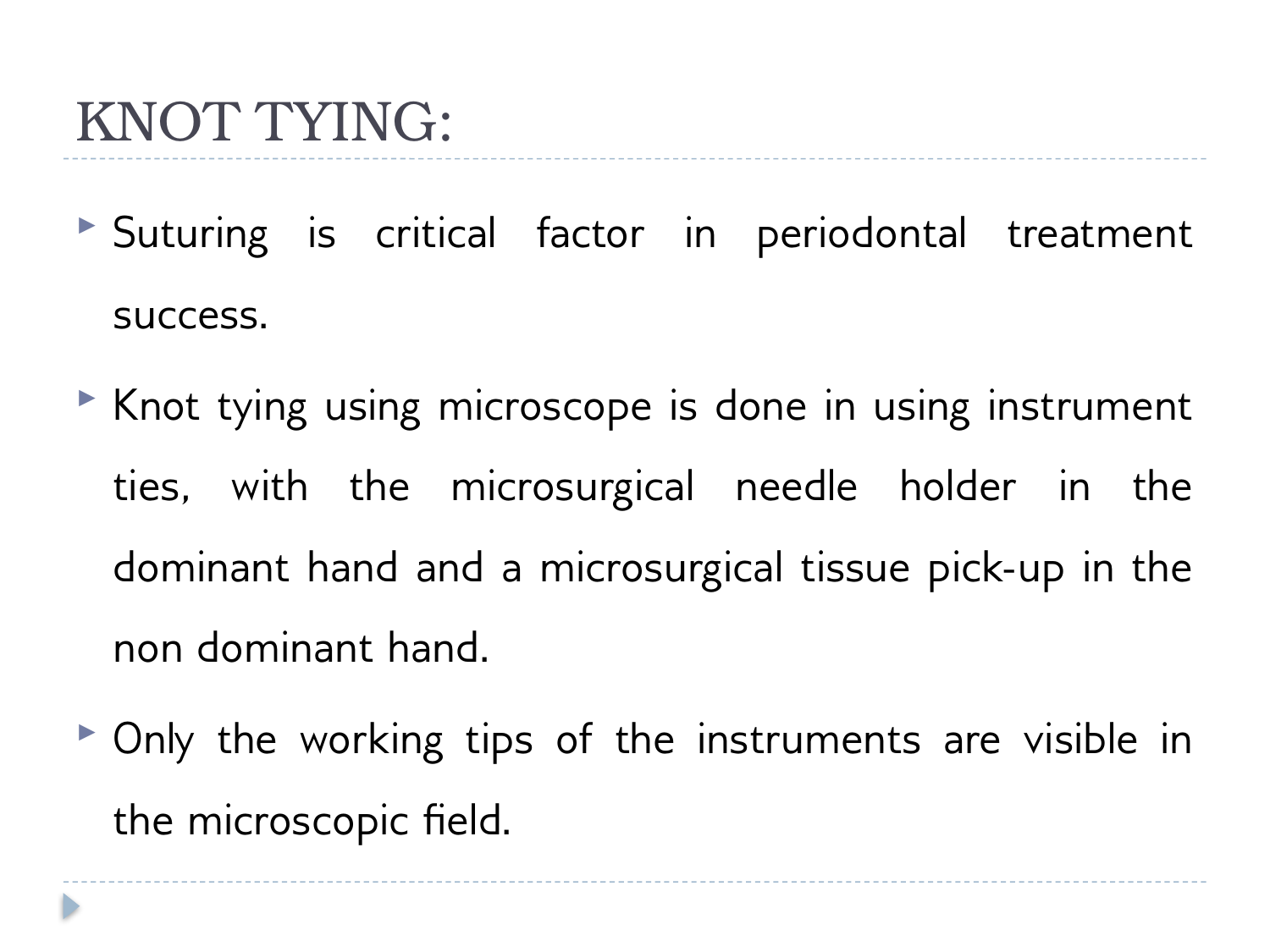

# KNOT TYING:
Suturing is critical factor in periodontal treatment success.
Knot tying using microscope is done in using instrument ties, with the microsurgical needle holder in the dominant hand and a microsurgical tissue pick-up in the non dominant hand.
Only the working tips of the instruments are visible in the microscopic field.